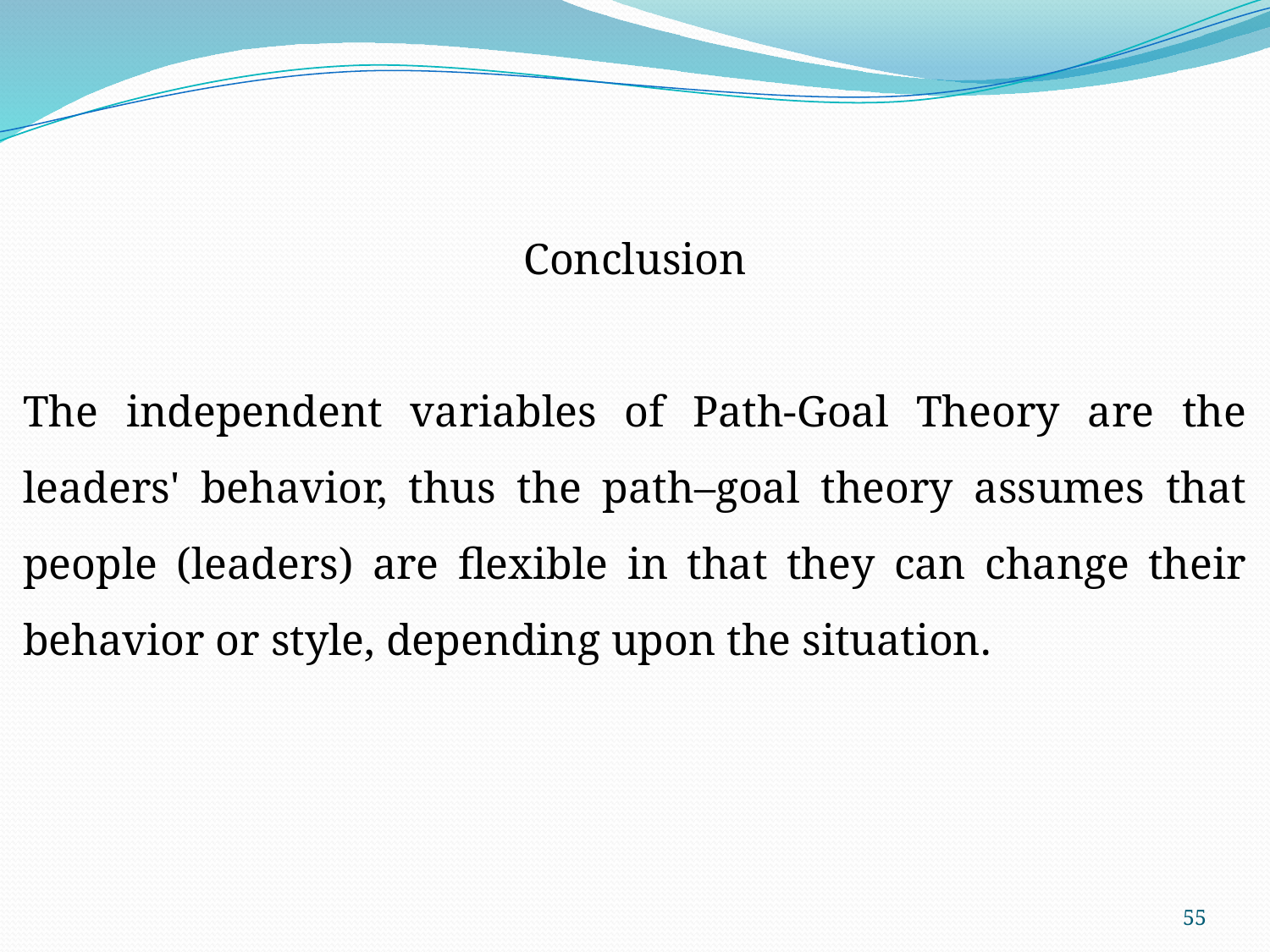

Conclusion

The independent variables of Path-Goal Theory are the leaders' behavior, thus the path–goal theory assumes that people (leaders) are flexible in that they can change their behavior or style, depending upon the situation.
55